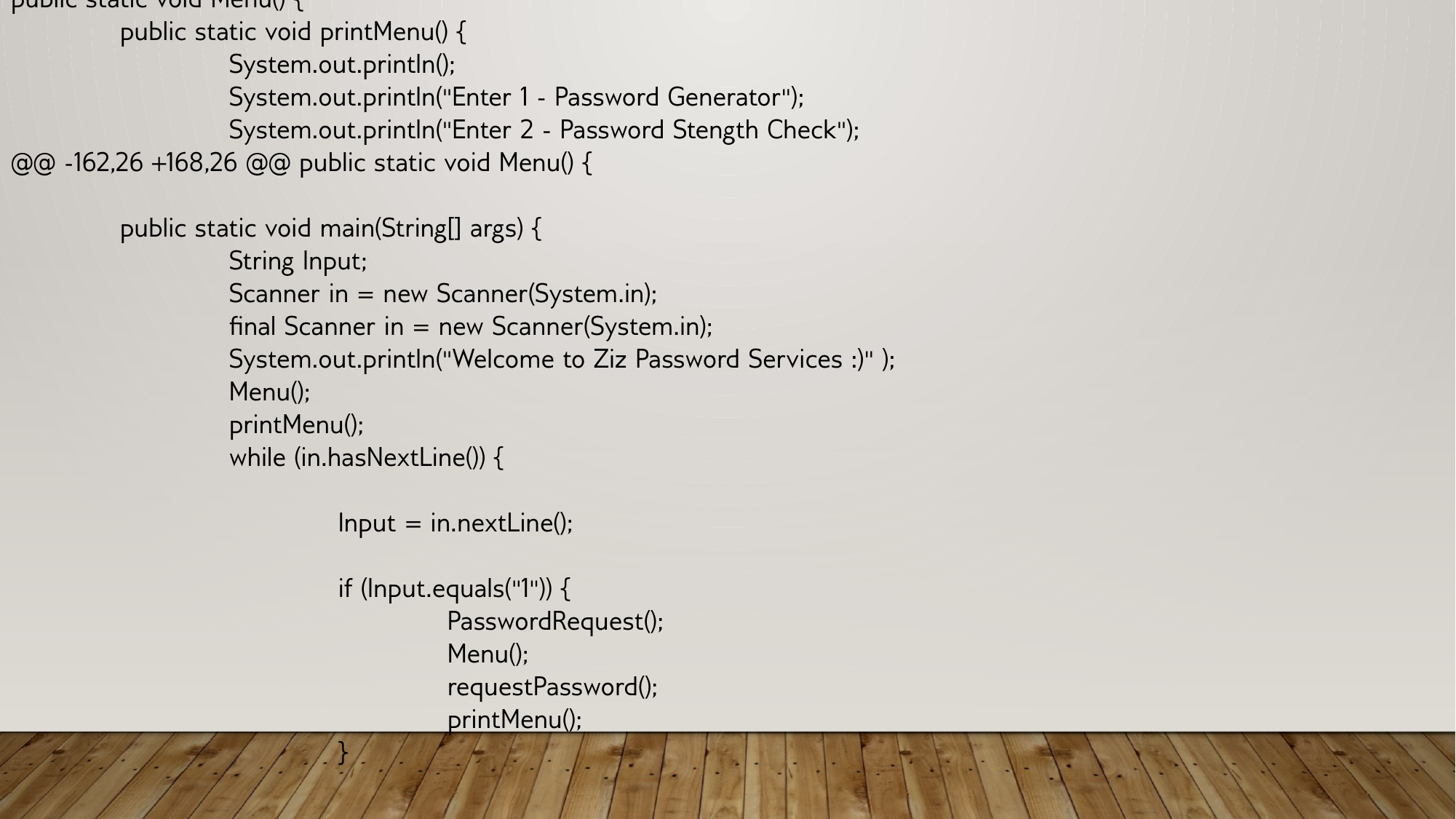

public static void Menu() {
	public static void printMenu() {
		System.out.println();
		System.out.println("Enter 1 - Password Generator");
		System.out.println("Enter 2 - Password Stength Check");
@@ -162,26 +168,26 @@ public static void Menu() {

	public static void main(String[] args) {
		String Input;
		Scanner in = new Scanner(System.in);
		final Scanner in = new Scanner(System.in);
		System.out.println("Welcome to Ziz Password Services :)" );
		Menu();
		printMenu();
		while (in.hasNextLine()) {

			Input = in.nextLine();

			if (Input.equals("1")) {
				PasswordRequest();
				Menu();
				requestPassword();
				printMenu();
			}